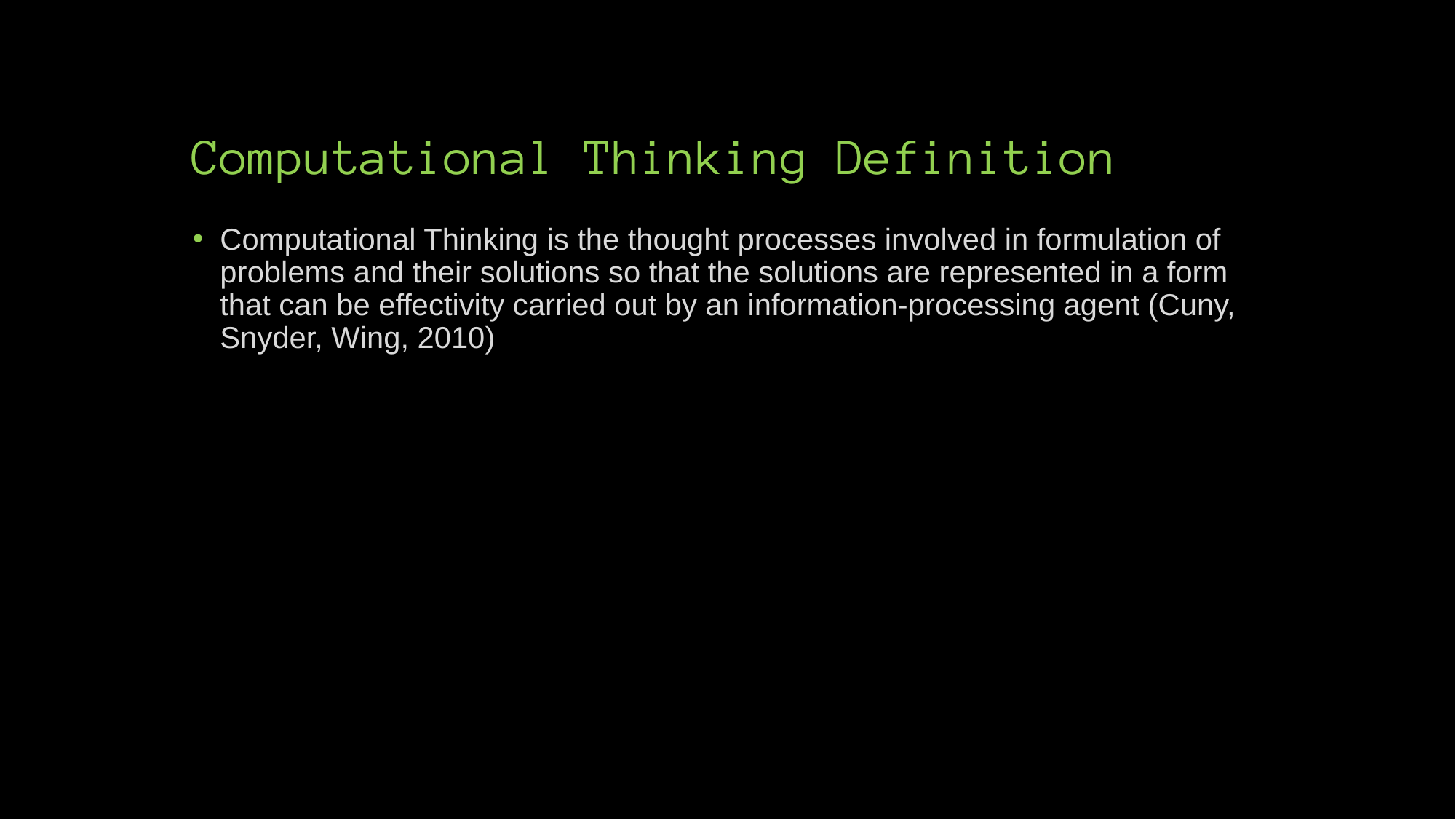

# Computational Thinking Definition
Computational Thinking is the thought processes involved in formulation of problems and their solutions so that the solutions are represented in a form that can be effectivity carried out by an information-processing agent (Cuny, Snyder, Wing, 2010)